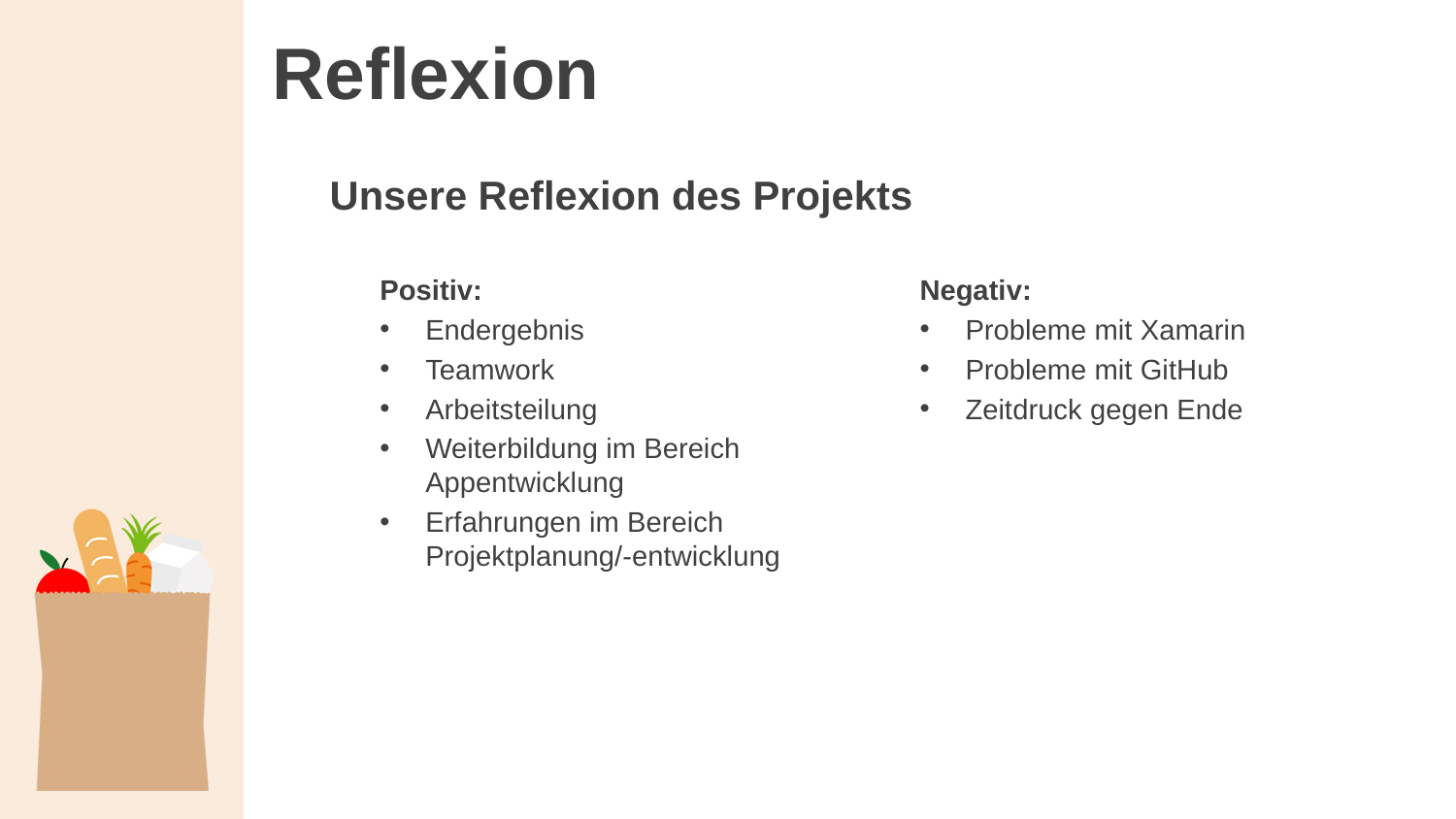

# Reflexion
Unsere Reflexion des Projekts
Positiv:
Endergebnis
Teamwork
Arbeitsteilung
Weiterbildung im Bereich Appentwicklung
Erfahrungen im Bereich Projektplanung/-entwicklung

Negativ:
Probleme mit Xamarin
Probleme mit GitHub
Zeitdruck gegen Ende